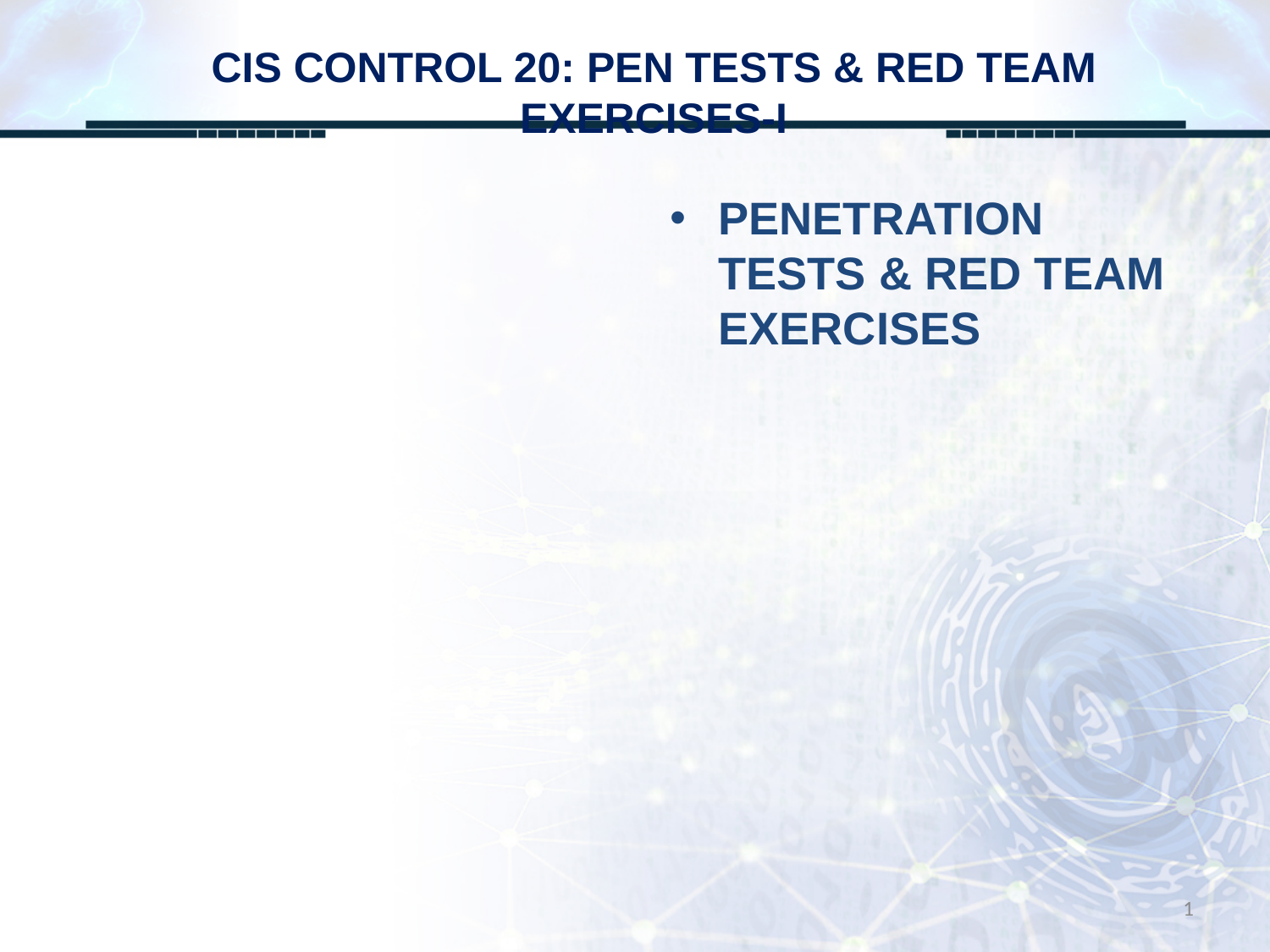

# CIS CONTROL 20: PEN TESTS & RED TEAM EXERCISES-I
PENETRATION TESTS & RED TEAM EXERCISES
1